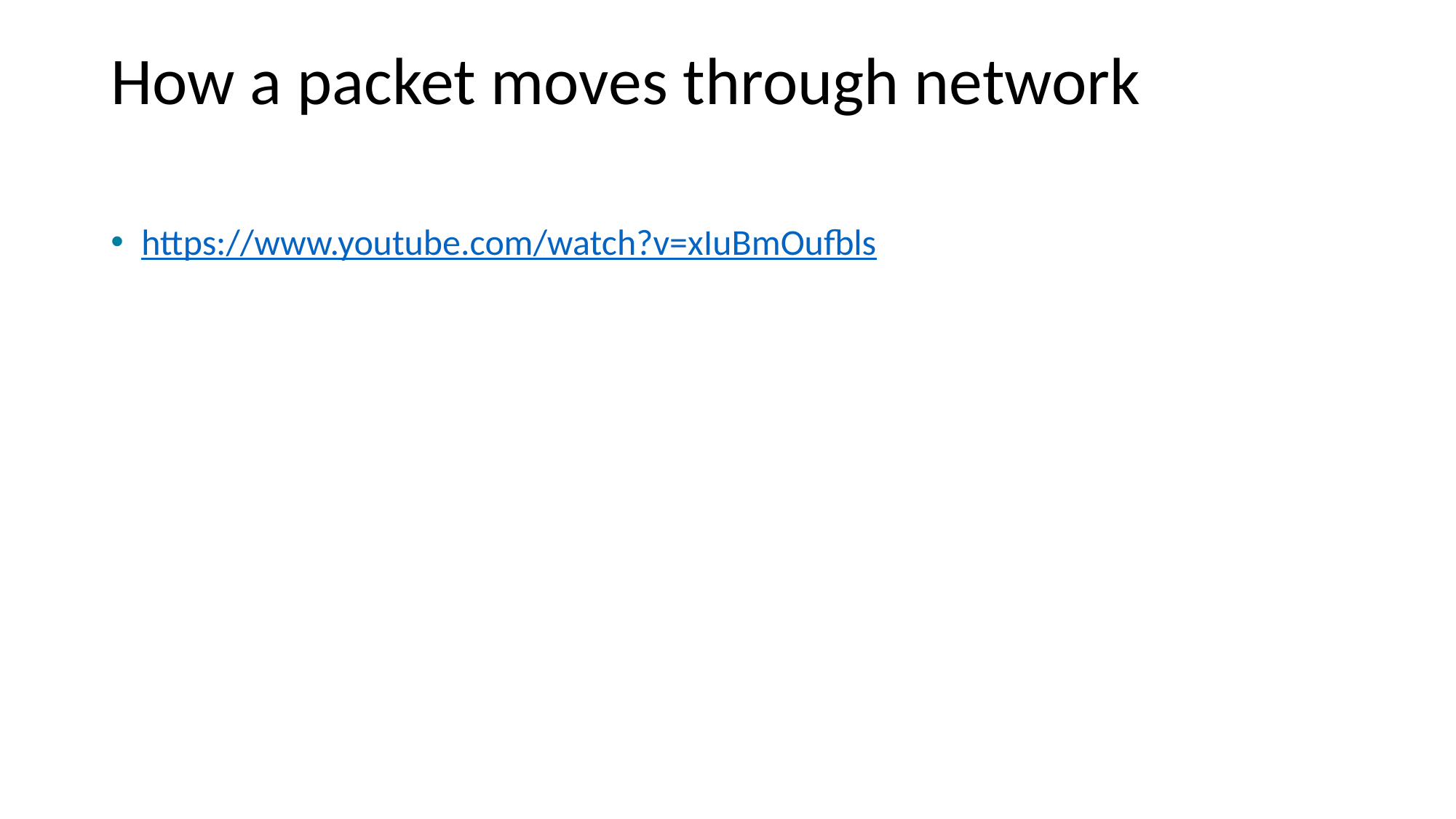

# How a packet moves through network
https://www.youtube.com/watch?v=xIuBmOufbls